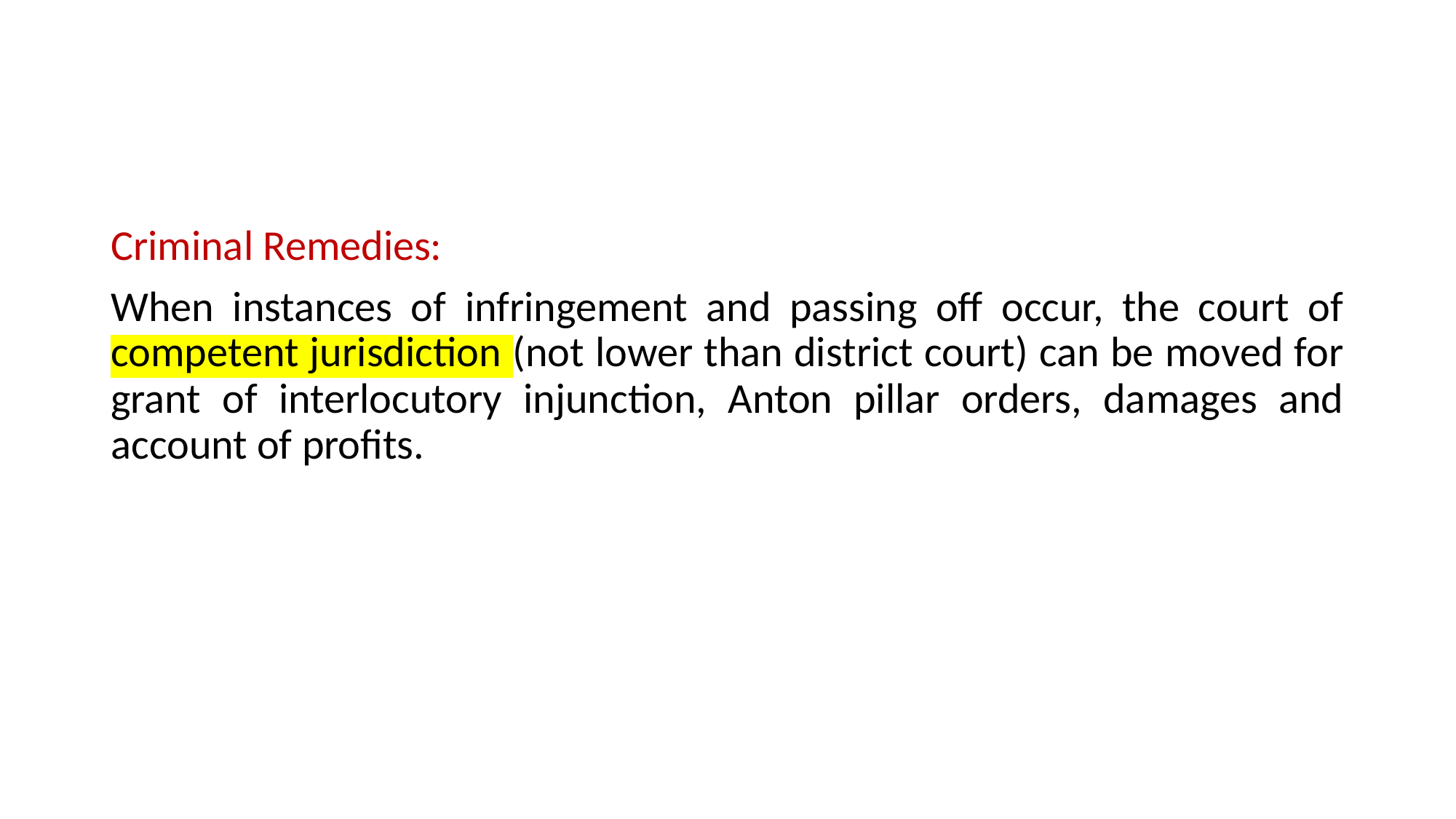

#
Criminal Remedies:
When instances of infringement and passing off occur, the court of competent jurisdiction (not lower than district court) can be moved for grant of interlocutory injunction, Anton pillar orders, damages and account of profits.